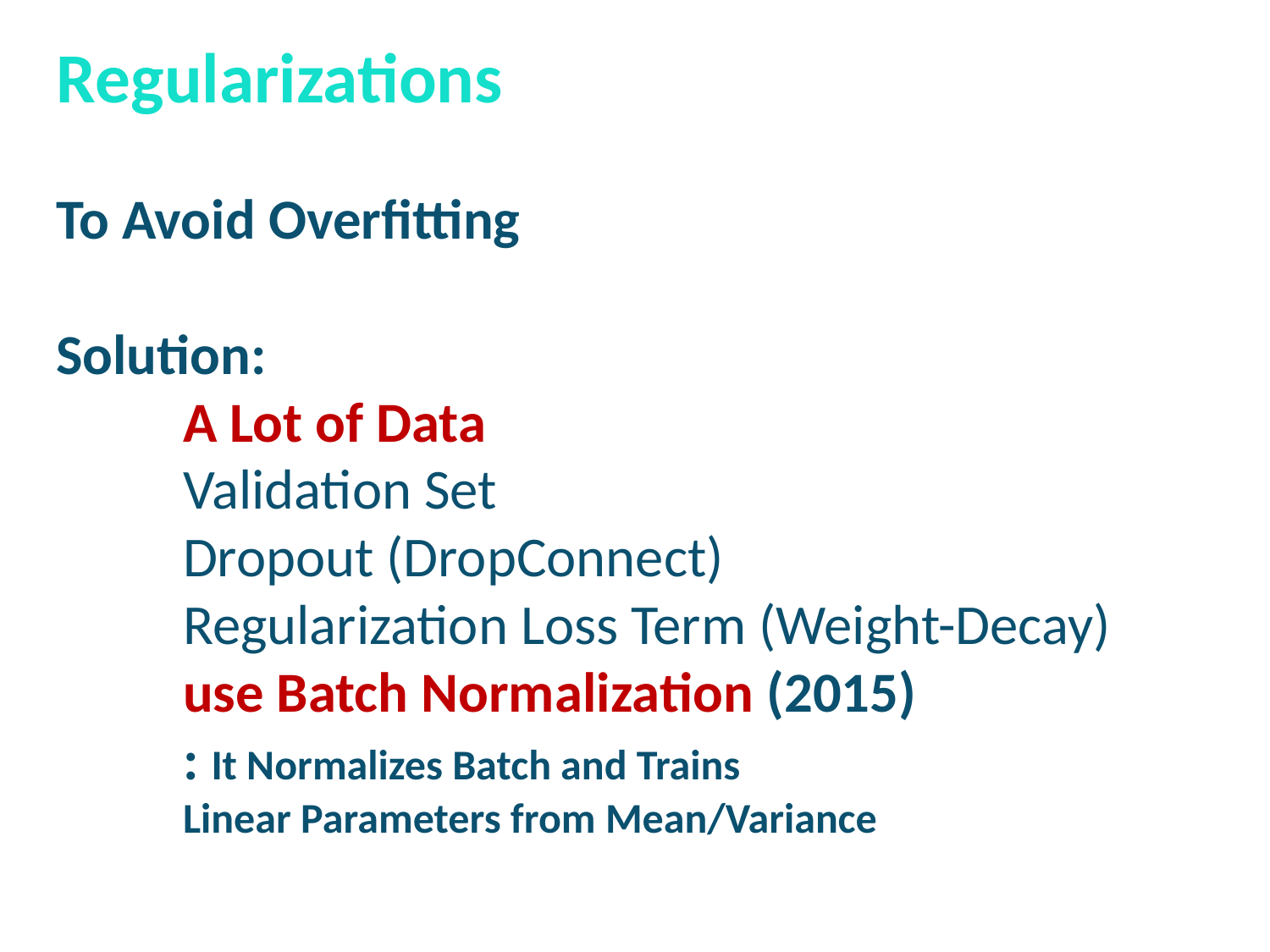

Regularizations
To Avoid Overfitting

Solution:
	A Lot of Data
	Validation Set
	Dropout (DropConnect)
	Regularization Loss Term (Weight-Decay)
	use Batch Normalization (2015)
	: It Normalizes Batch and Trains
	Linear Parameters from Mean/Variance